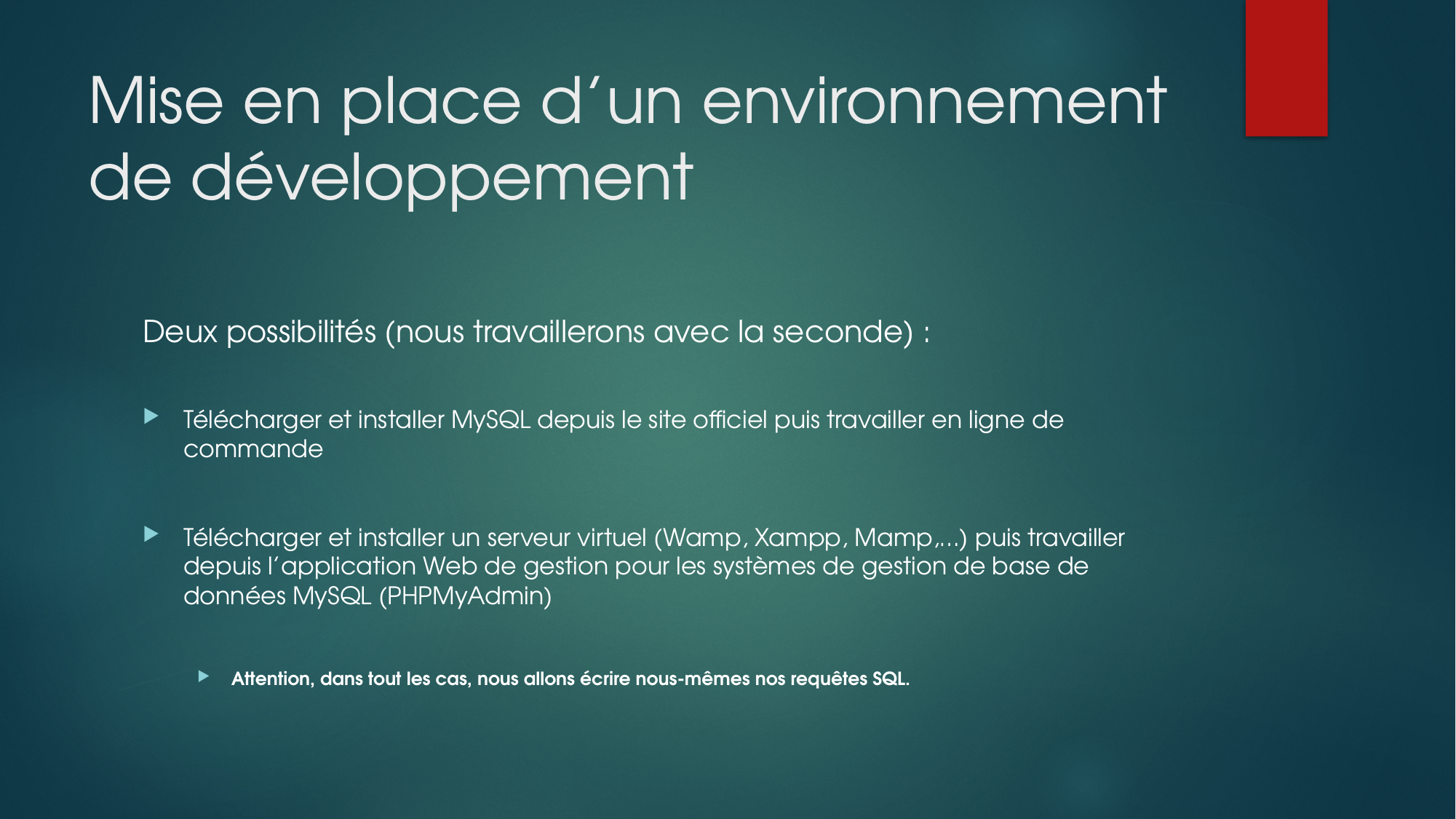

# Mise en place d’un environnement de développement
Deux possibilités (nous travaillerons avec la seconde) :

Télécharger et installer MySQL depuis le site officiel puis travailler en ligne de commande

Télécharger et installer un serveur virtuel (Wamp, Xampp, Mamp,…) puis travailler depuis l’application Web de gestion pour les systèmes de gestion de base de données MySQL (PHPMyAdmin)

Attention, dans tout les cas, nous allons écrire nous-mêmes nos requêtes SQL.